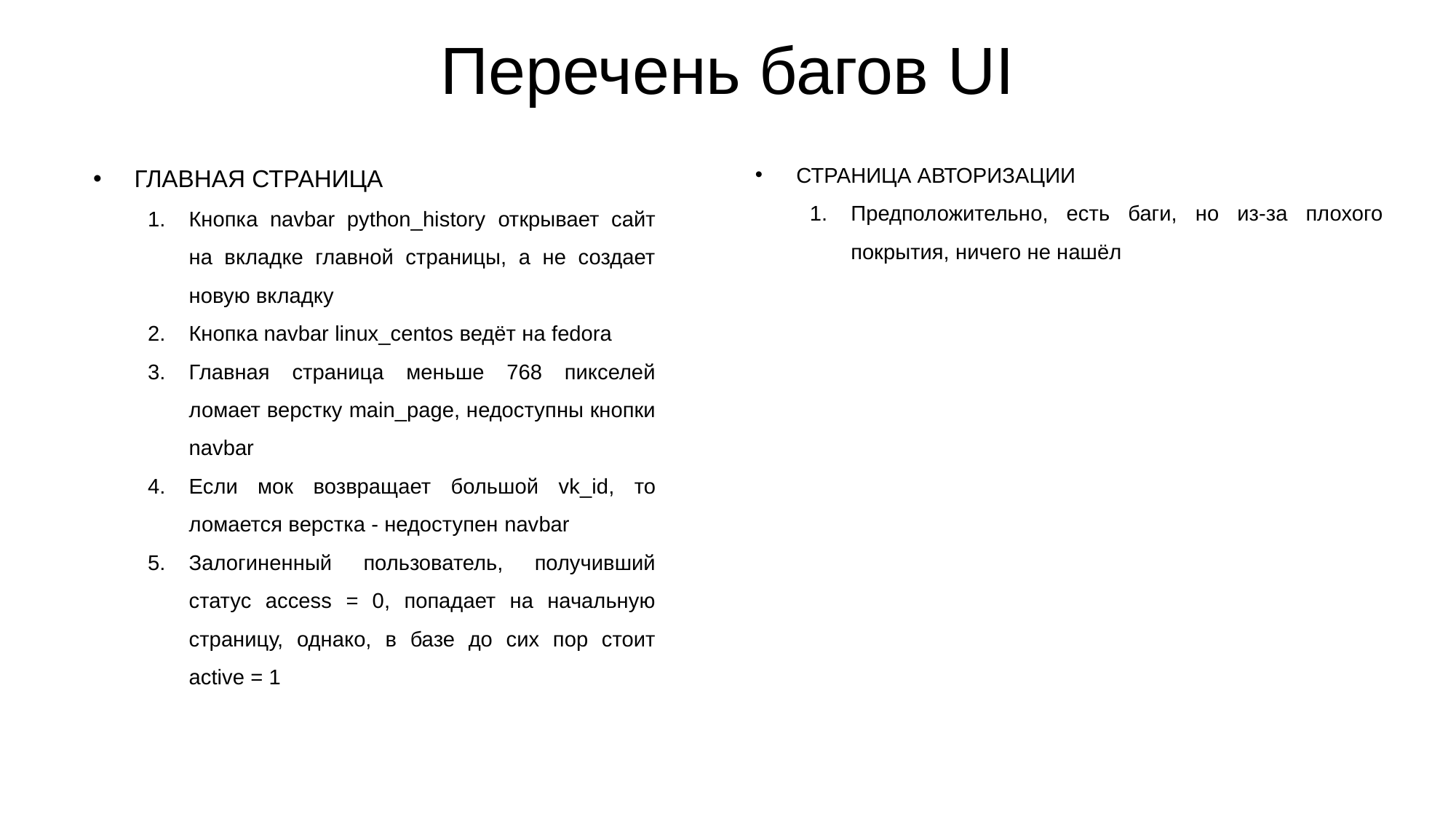

# Перечень багов UI

ГЛАВНАЯ СТРАНИЦА
Кнопка navbar python_history открывает сайт на вкладке главной страницы, а не создает новую вкладку
Кнопка navbar linux_centos ведёт на fedora
Главная страница меньше 768 пикселей ломает верстку main_page, недоступны кнопки navbar
Если мок возвращает большой vk_id, то ломается верстка - недоступен navbar
Залогиненный пользователь, получивший статус access = 0, попадает на начальную страницу, однако, в базе до сих пор стоит active = 1

СТРАНИЦА АВТОРИЗАЦИИ
Предположительно, есть баги, но из-за плохого покрытия, ничего не нашёл